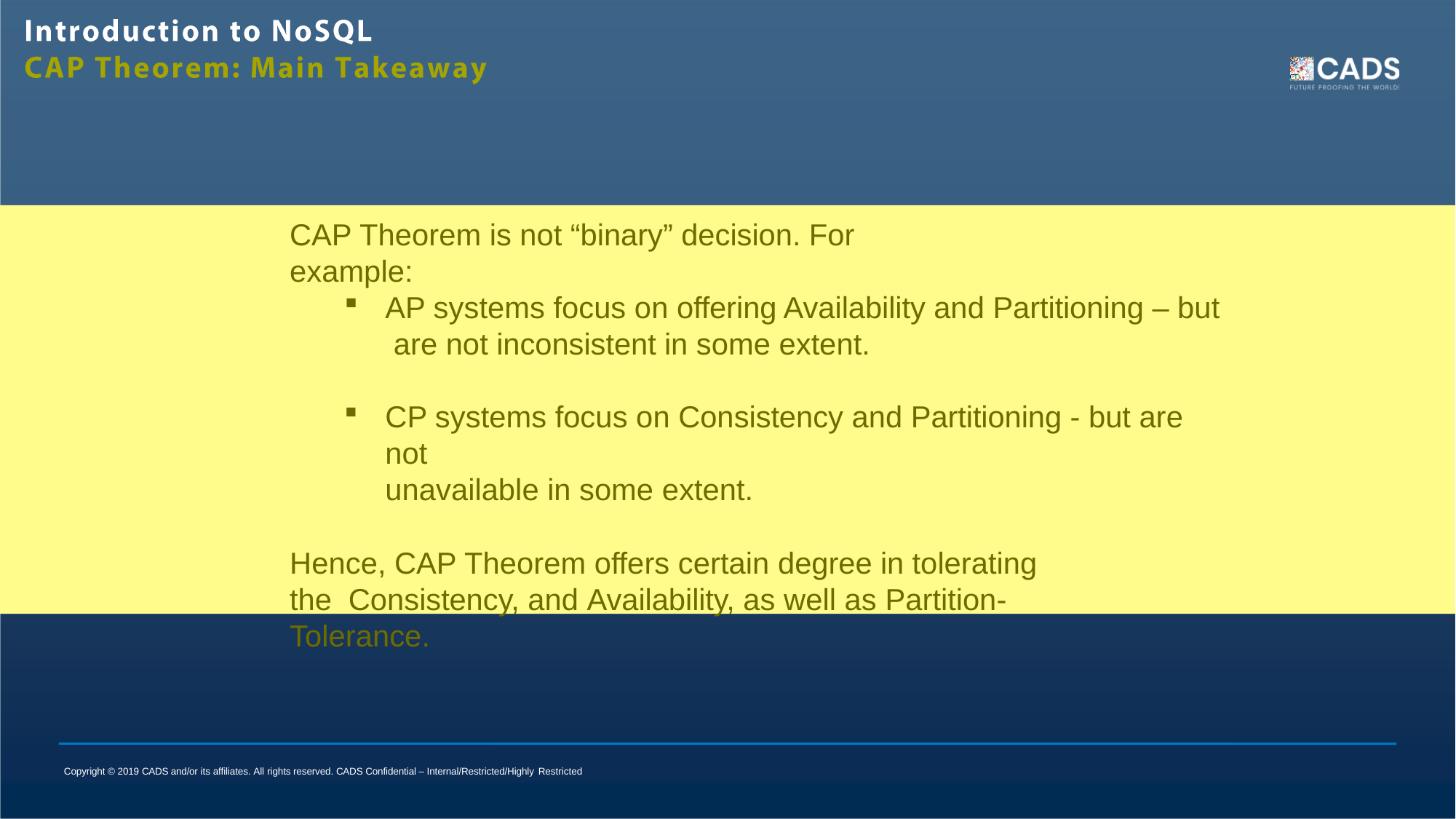

# CAP Theorem is not “binary” decision. For example:
AP systems focus on offering Availability and Partitioning – but  are not inconsistent in some extent.
CP systems focus on Consistency and Partitioning - but are not
unavailable in some extent.
Hence, CAP Theorem offers certain degree in tolerating the  Consistency, and Availability, as well as Partition-Tolerance.

Copyright © 2019 CADS and/or its affiliates. All rights reserved. CADS Confidential – Internal/Restricted/Highly Restricted